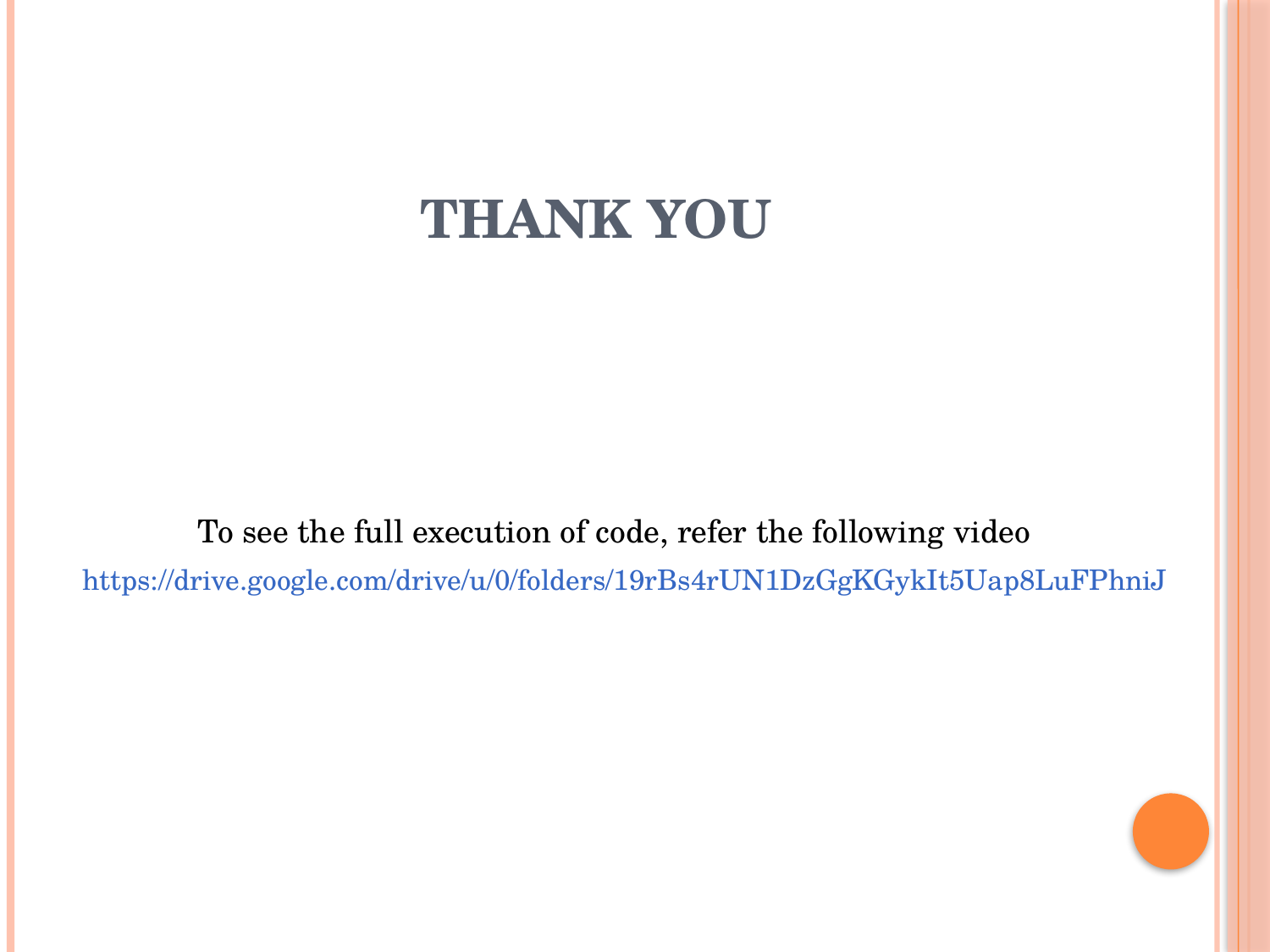

# THANK YOU
To see the full execution of code, refer the following video
https://drive.google.com/drive/u/0/folders/19rBs4rUN1DzGgKGykIt5Uap8LuFPhniJ